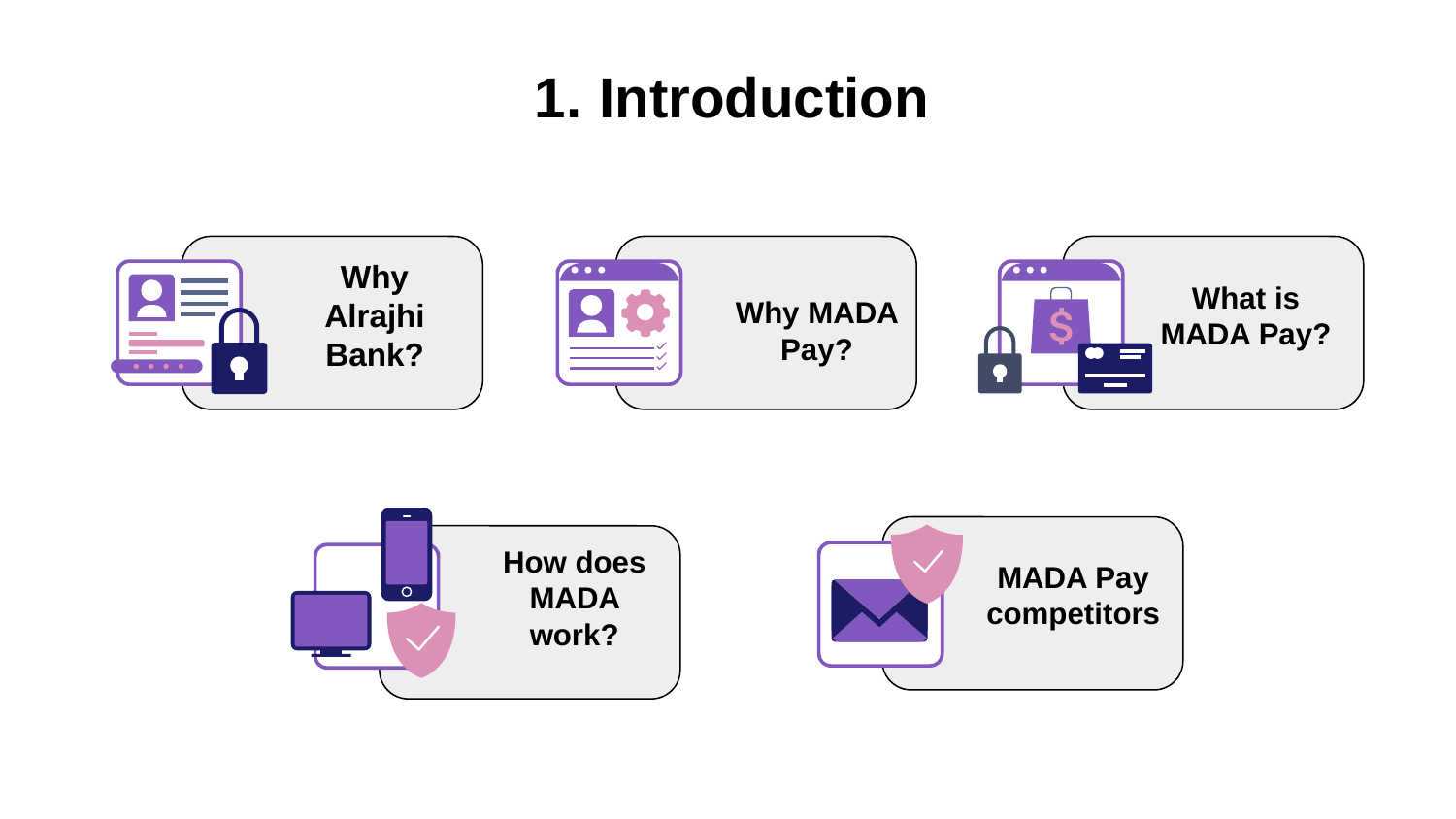

# Introduction

Why MADA Pay?
Why Alrajhi Bank?

What is MADA Pay?

MADA Pay competitors

How does MADA work?